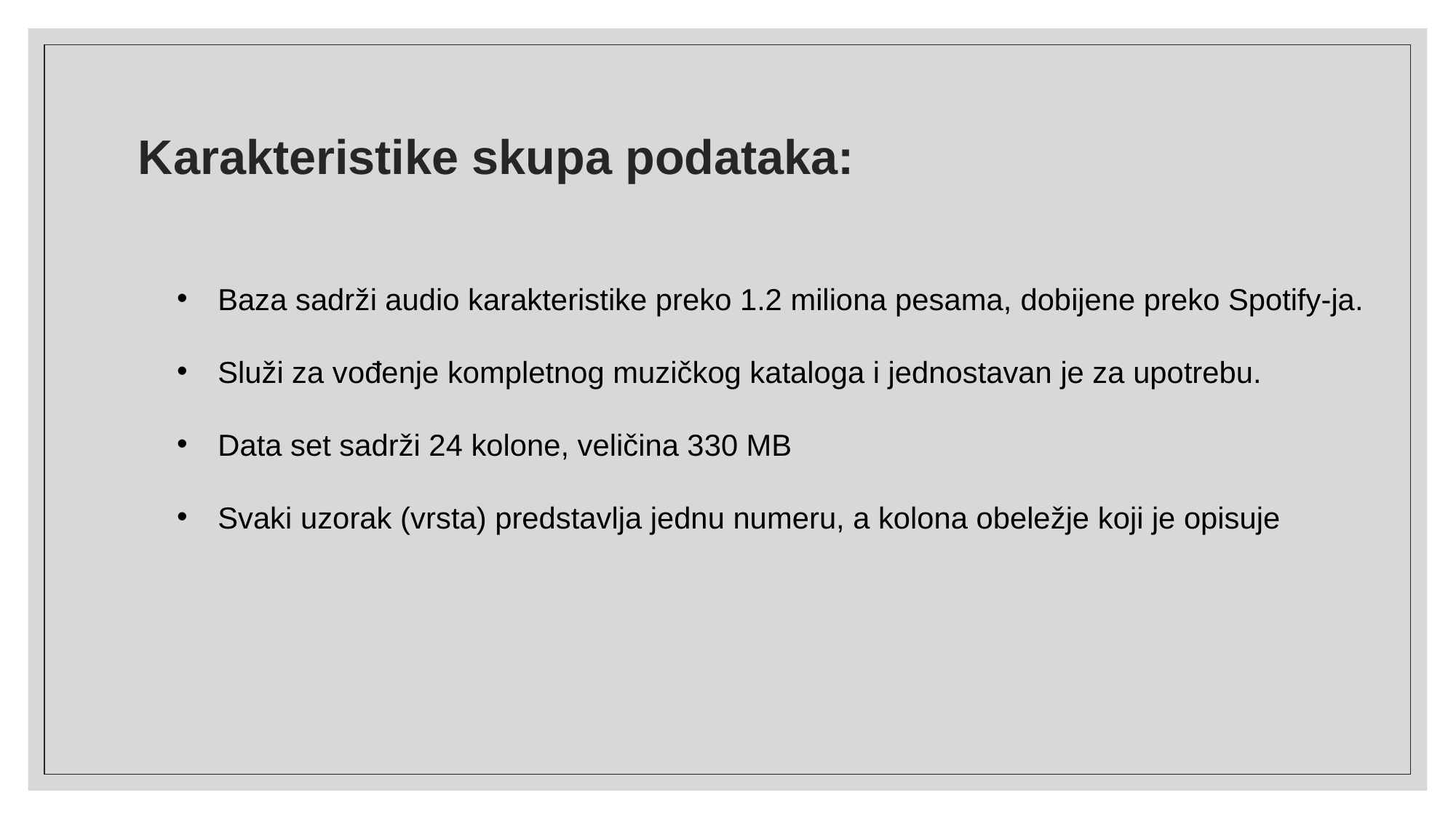

# Karakteristike skupa podataka:
Baza sadrži audio karakteristike preko 1.2 miliona pesama, dobijene preko Spotify-ja.

Služi za vođenje kompletnog muzičkog kataloga i jednostavan je za upotrebu.

Data set sadrži 24 kolone, veličina 330 MB

Svaki uzorak (vrsta) predstavlja jednu numeru, a kolona obeležje koji je opisuje